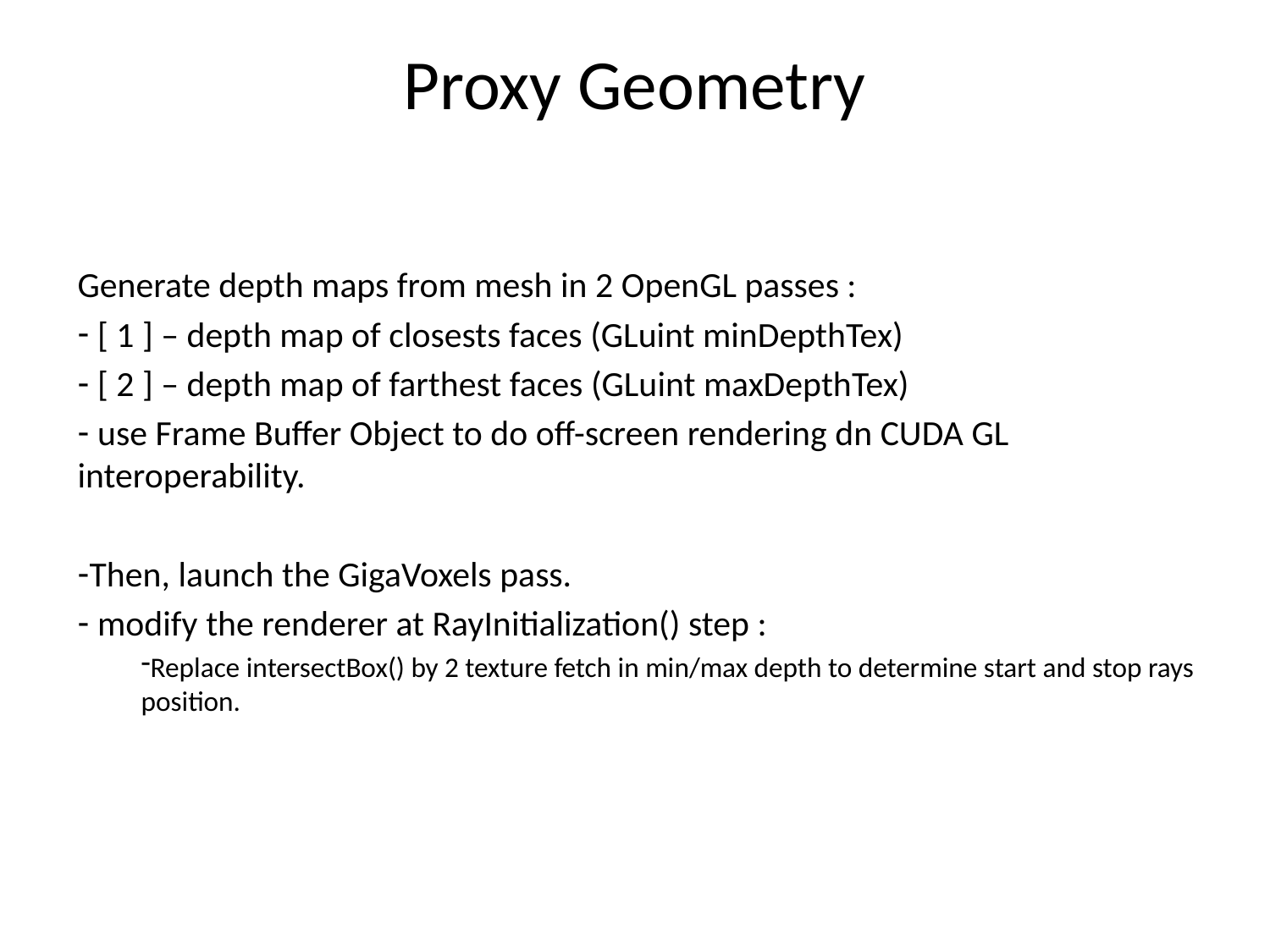

# Proxy Geometry
Generate depth maps from mesh in 2 OpenGL passes :
 [ 1 ] – depth map of closests faces (GLuint minDepthTex)
 [ 2 ] – depth map of farthest faces (GLuint maxDepthTex)
 use Frame Buffer Object to do off-screen rendering dn CUDA GL interoperability.

Then, launch the GigaVoxels pass.
 modify the renderer at RayInitialization() step :
Replace intersectBox() by 2 texture fetch in min/max depth to determine start and stop rays position.